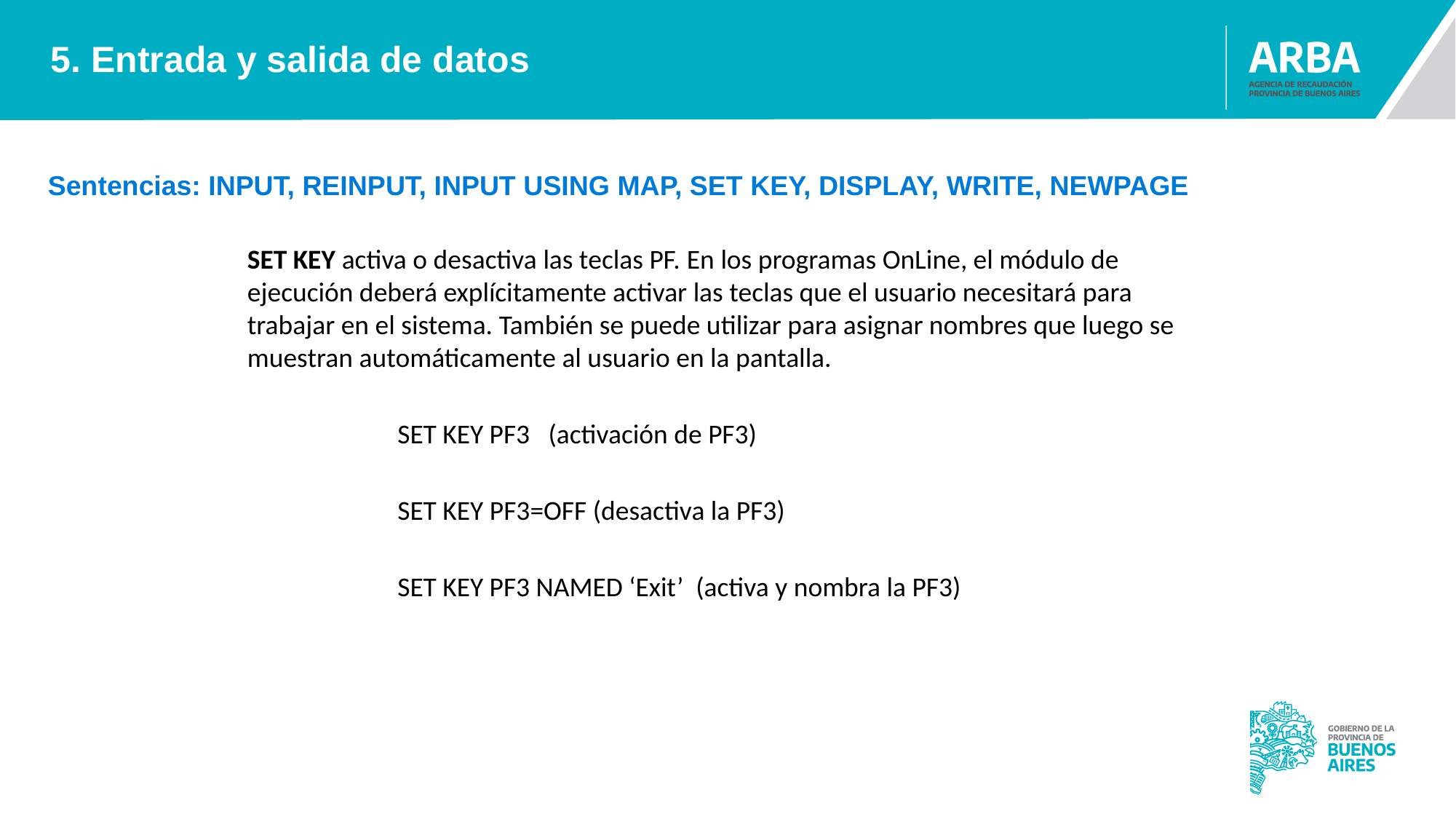

5. Entrada y salida de datos
Sentencias: INPUT, REINPUT, INPUT USING MAP, SET KEY, DISPLAY, WRITE, NEWPAGE
SET KEY activa o desactiva las teclas PF. En los programas OnLine, el módulo de ejecución deberá explícitamente activar las teclas que el usuario necesitará para trabajar en el sistema. También se puede utilizar para asignar nombres que luego se muestran automáticamente al usuario en la pantalla.

		SET KEY PF3   (activación de PF3)

		SET KEY PF3=OFF (desactiva la PF3)

		SET KEY PF3 NAMED ‘Exit’  (activa y nombra la PF3)